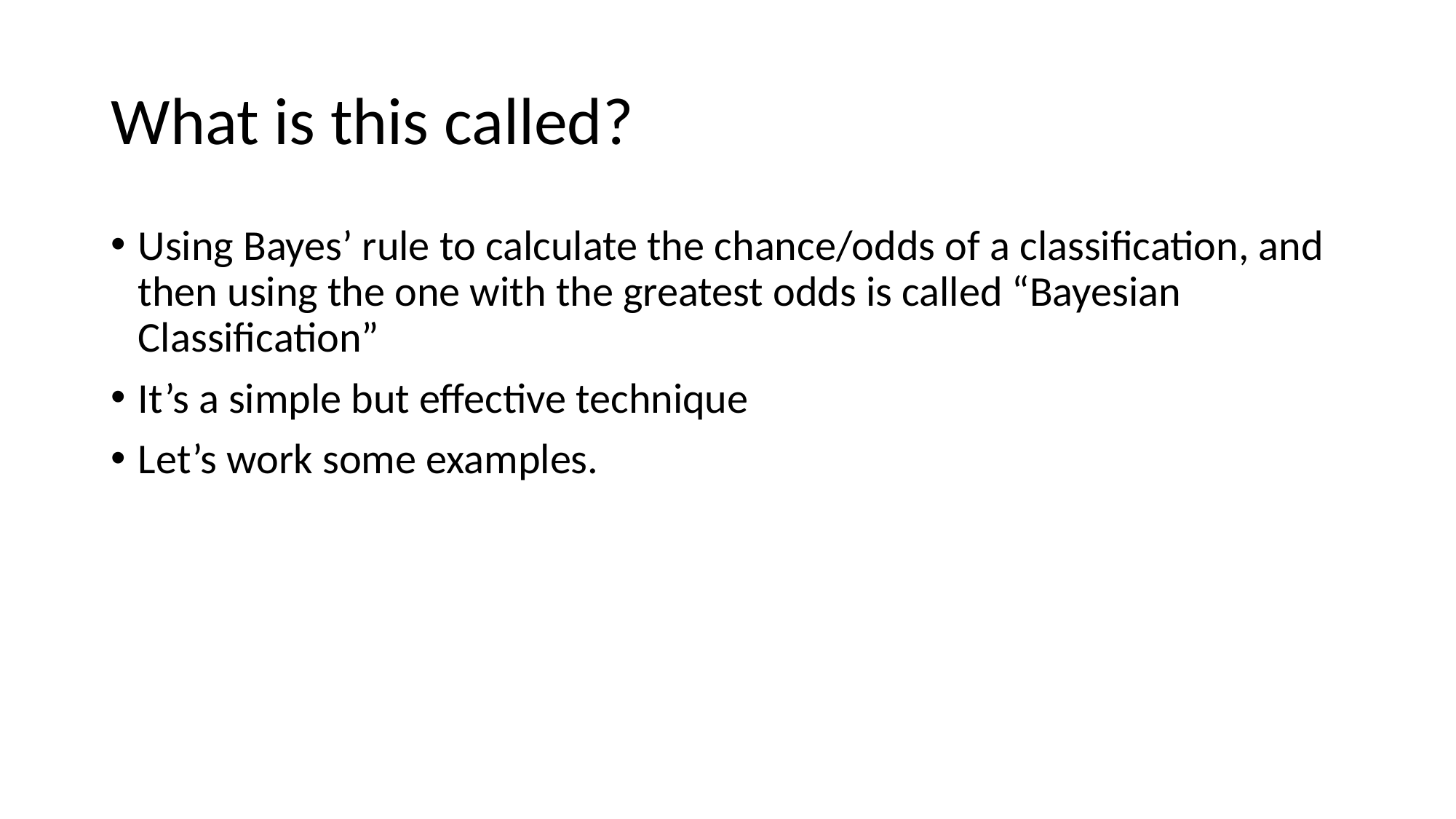

# What is this called?
Using Bayes’ rule to calculate the chance/odds of a classification, and then using the one with the greatest odds is called “Bayesian Classification”
It’s a simple but effective technique
Let’s work some examples.